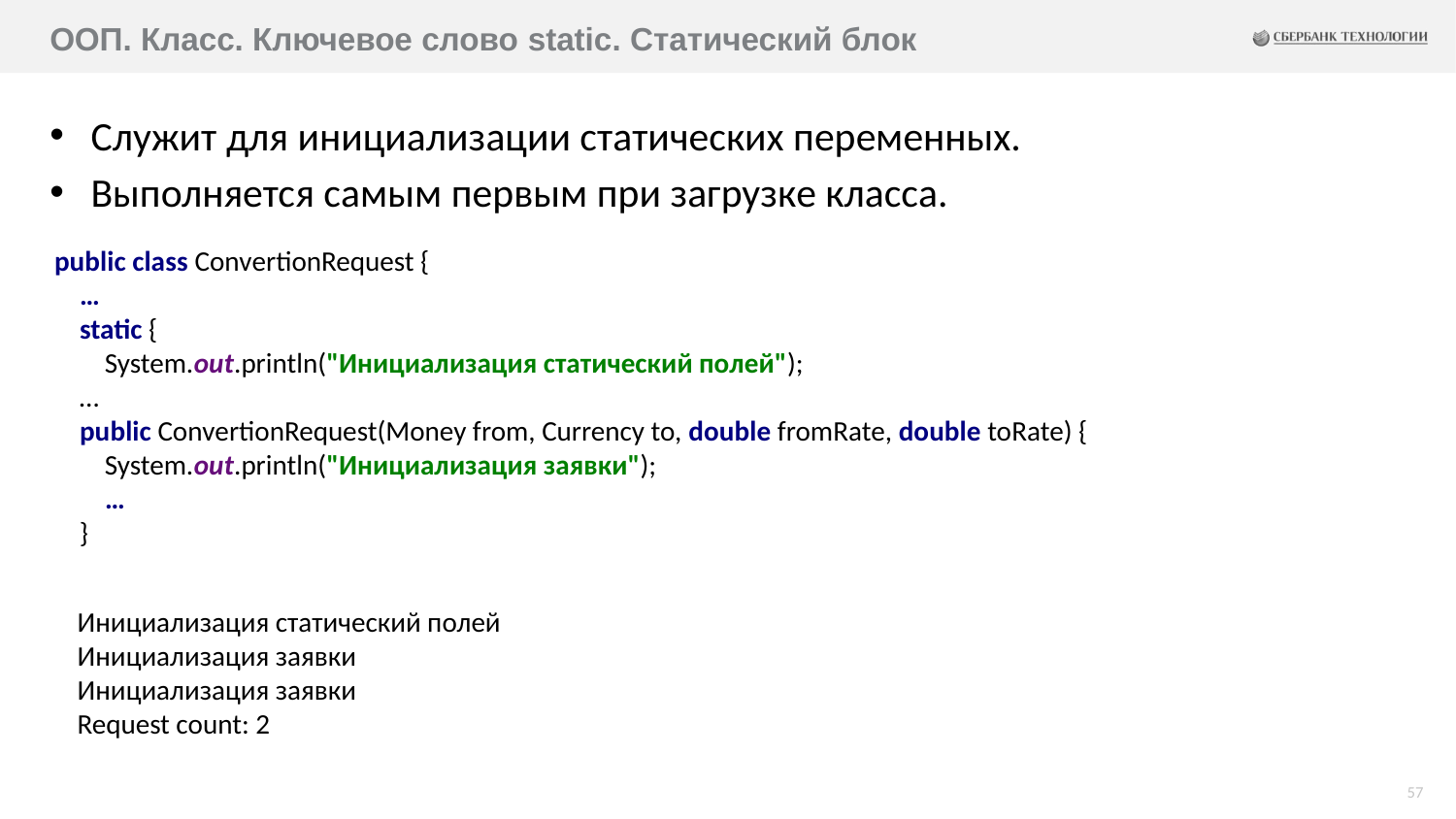

# ООП. Класс. Ключевое слово static. Статический блок
Служит для инициализации статических переменных.
Выполняется самым первым при загрузке класса.
public class ConvertionRequest {
    …
    static {
        System.out.println("Инициализация статический полей");
    …
    public ConvertionRequest(Money from, Currency to, double fromRate, double toRate) {
        System.out.println("Инициализация заявки");
        …
    }
Инициализация статический полей
Инициализация заявки
Инициализация заявки
Request count: 2
57